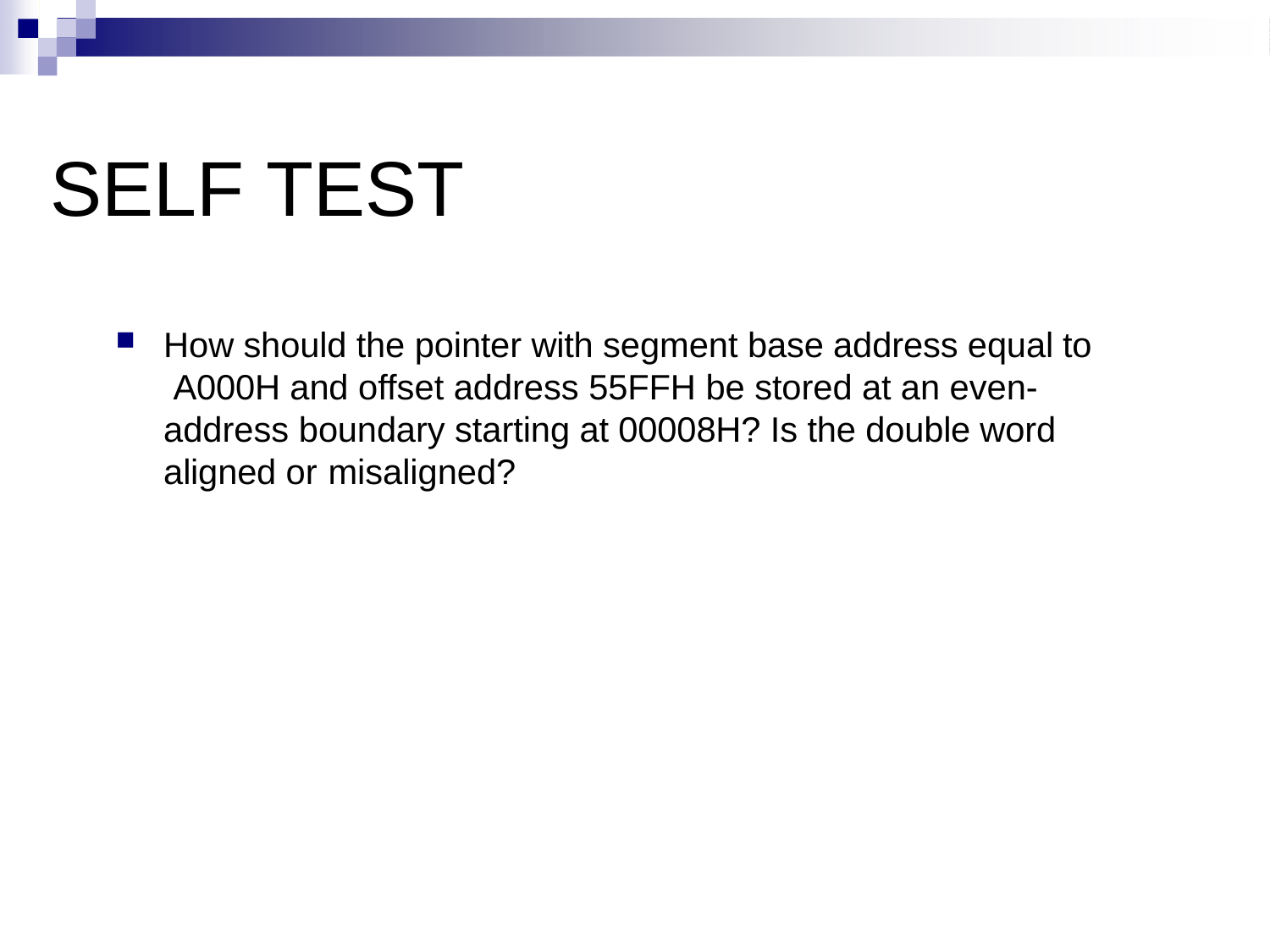

# SELF TEST
How should the pointer with segment base address equal to  A000H and offset address 55FFH be stored at an even-  address boundary starting at 00008H? Is the double word  aligned or misaligned?